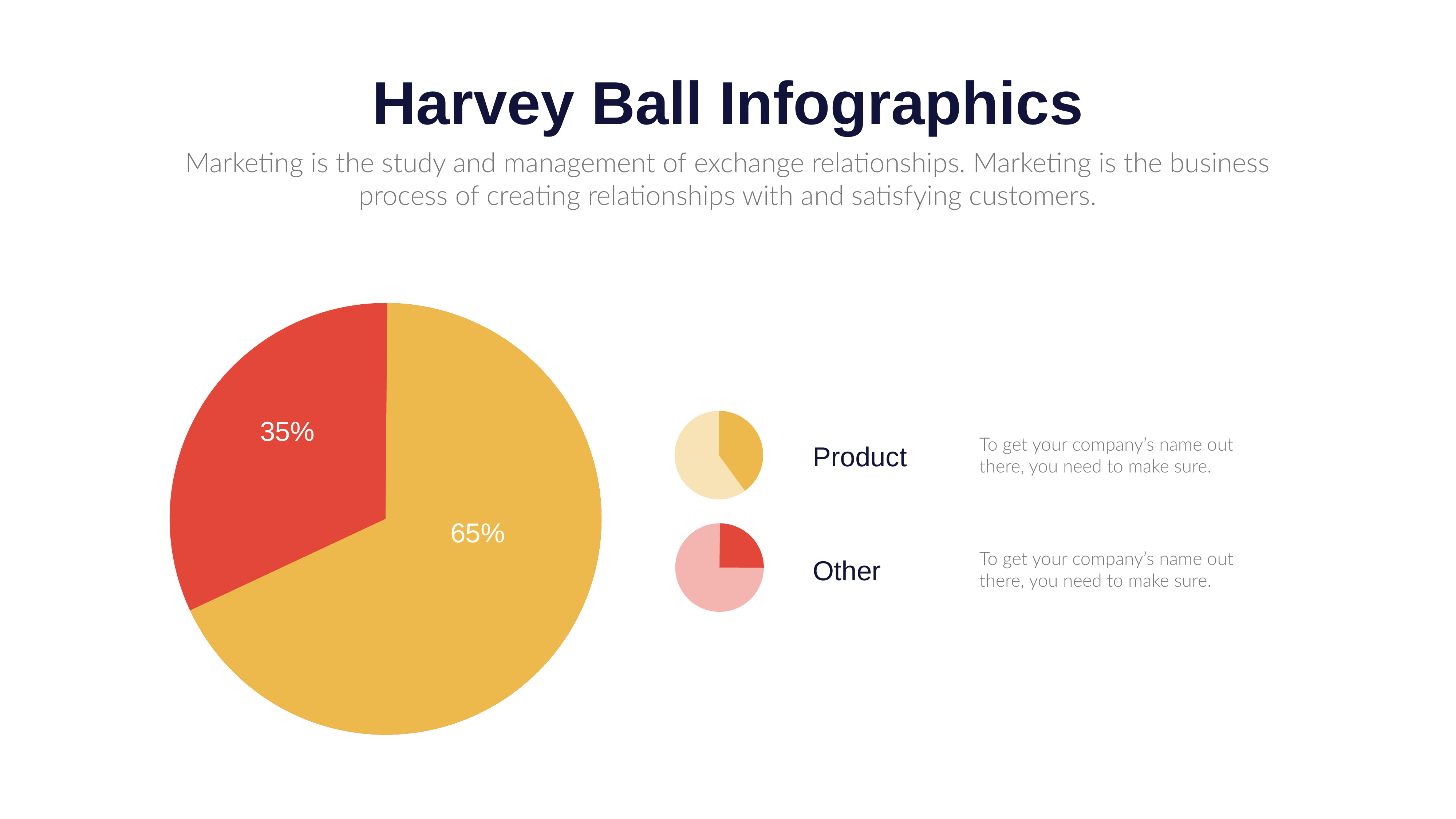

Harvey Ball Infographics
Marketing is the study and management of exchange relationships. Marketing is the business process of creating relationships with and satisfying customers.

35%

To get your company’s name out there, you need to make sure.
Product
65%

To get your company’s name out there, you need to make sure.
Other